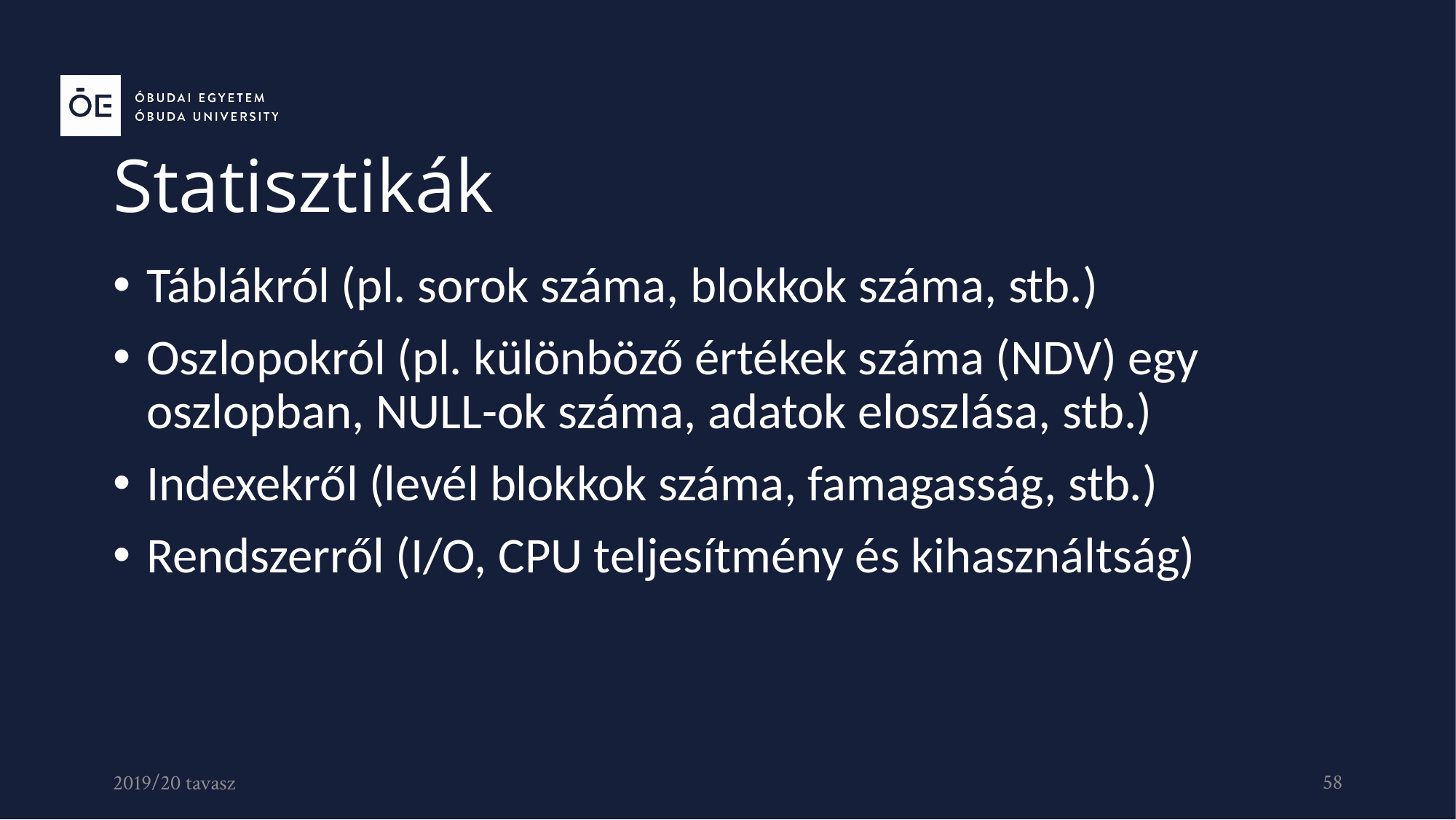

Statisztikák
Táblákról (pl. sorok száma, blokkok száma, stb.)
Oszlopokról (pl. különböző értékek száma (NDV) egy oszlopban, NULL-ok száma, adatok eloszlása, stb.)
Indexekről (levél blokkok száma, famagasság, stb.)
Rendszerről (I/O, CPU teljesítmény és kihasználtság)

2019/20 tavasz
58